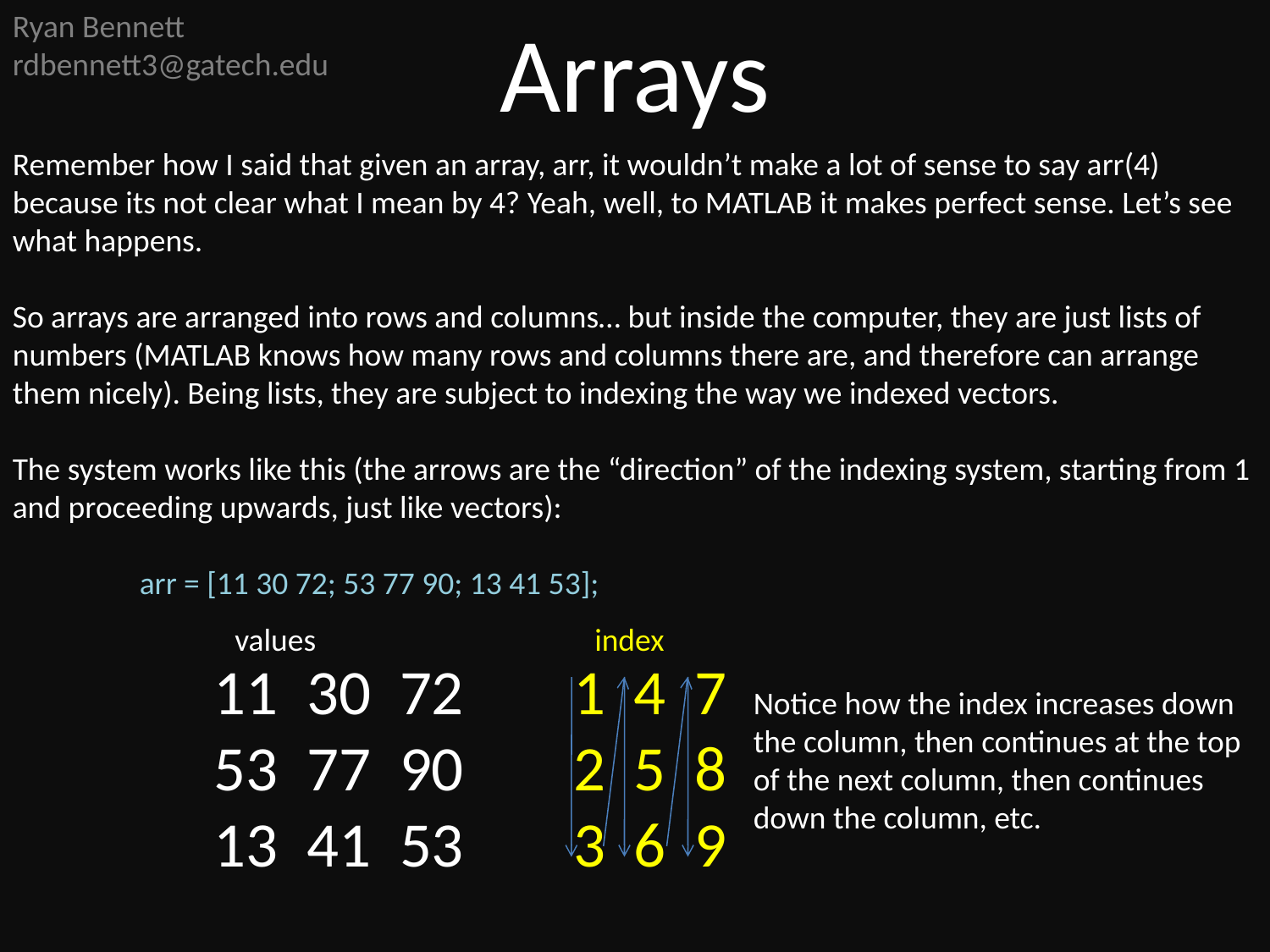

Ryan Bennett
rdbennett3@gatech.edu
Arrays
Remember how I said that given an array, arr, it wouldn’t make a lot of sense to say arr(4) because its not clear what I mean by 4? Yeah, well, to MATLAB it makes perfect sense. Let’s see what happens.

So arrays are arranged into rows and columns… but inside the computer, they are just lists of numbers (MATLAB knows how many rows and columns there are, and therefore can arrange them nicely). Being lists, they are subject to indexing the way we indexed vectors.

The system works like this (the arrows are the “direction” of the indexing system, starting from 1 and proceeding upwards, just like vectors):

	arr = [11 30 72; 53 77 90; 13 41 53];

values
index
11  30  72
53  77  90
13  41  53
1  4  7
2  5  8
3  6  9
Notice how the index increases down the column, then continues at the top of the next column, then continues down the column, etc.